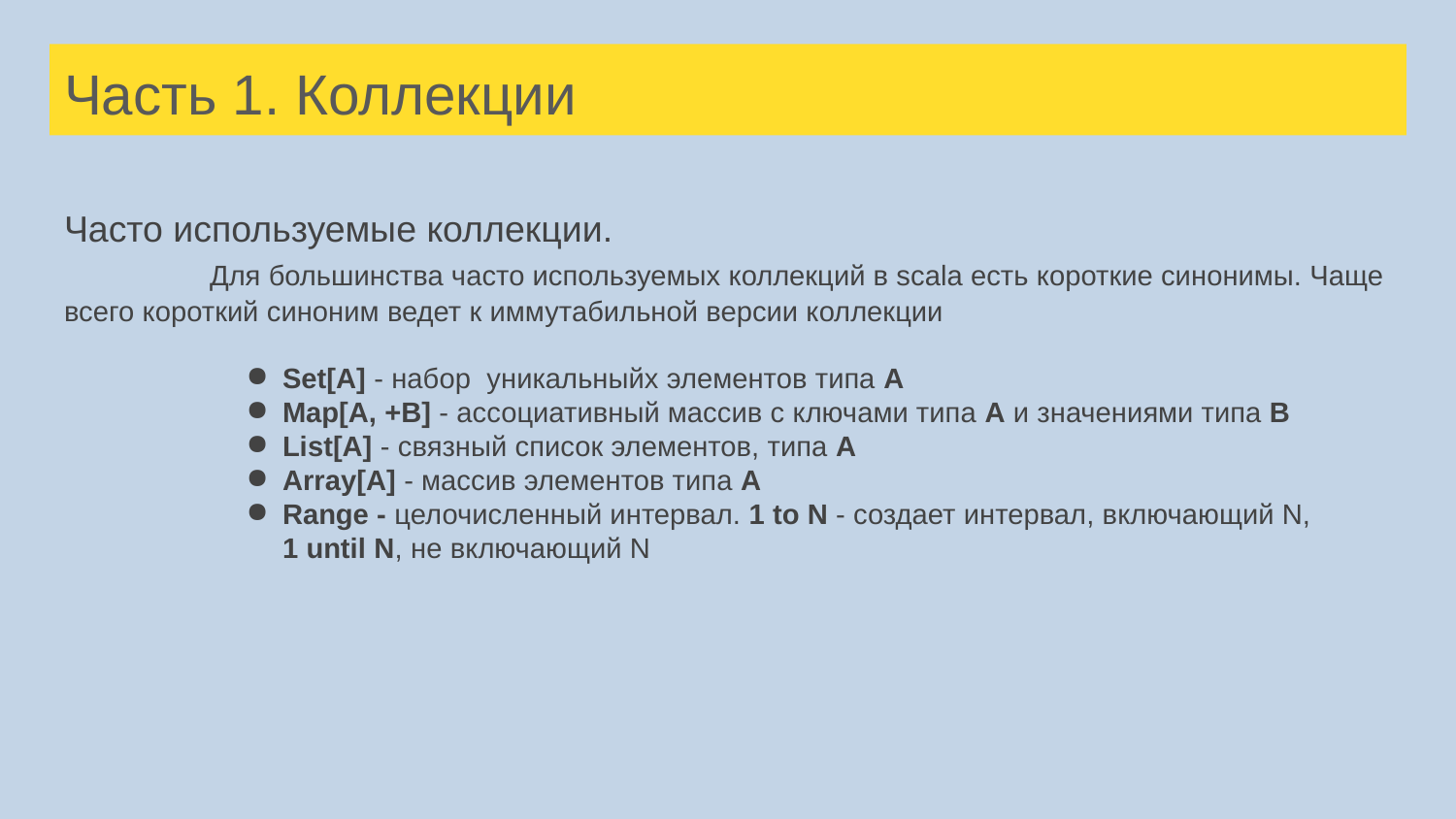

# Часть 1. Коллекции
Часто используемые коллекции.
	Для большинства часто используемых коллекций в scala есть короткие синонимы. Чаще всего короткий синоним ведет к иммутабильной версии коллекции

Set[A] - набор  уникальныйх элементов типа A
Map[A, +B] - ассоциативный массив с ключами типа A и значениями типа B
List[A] - связный список элементов, типа A
Array[A] - массив элементов типа A
Range - целочисленный интервал. 1 to N - создает интервал, включающий N,
1 until N, не включающий N